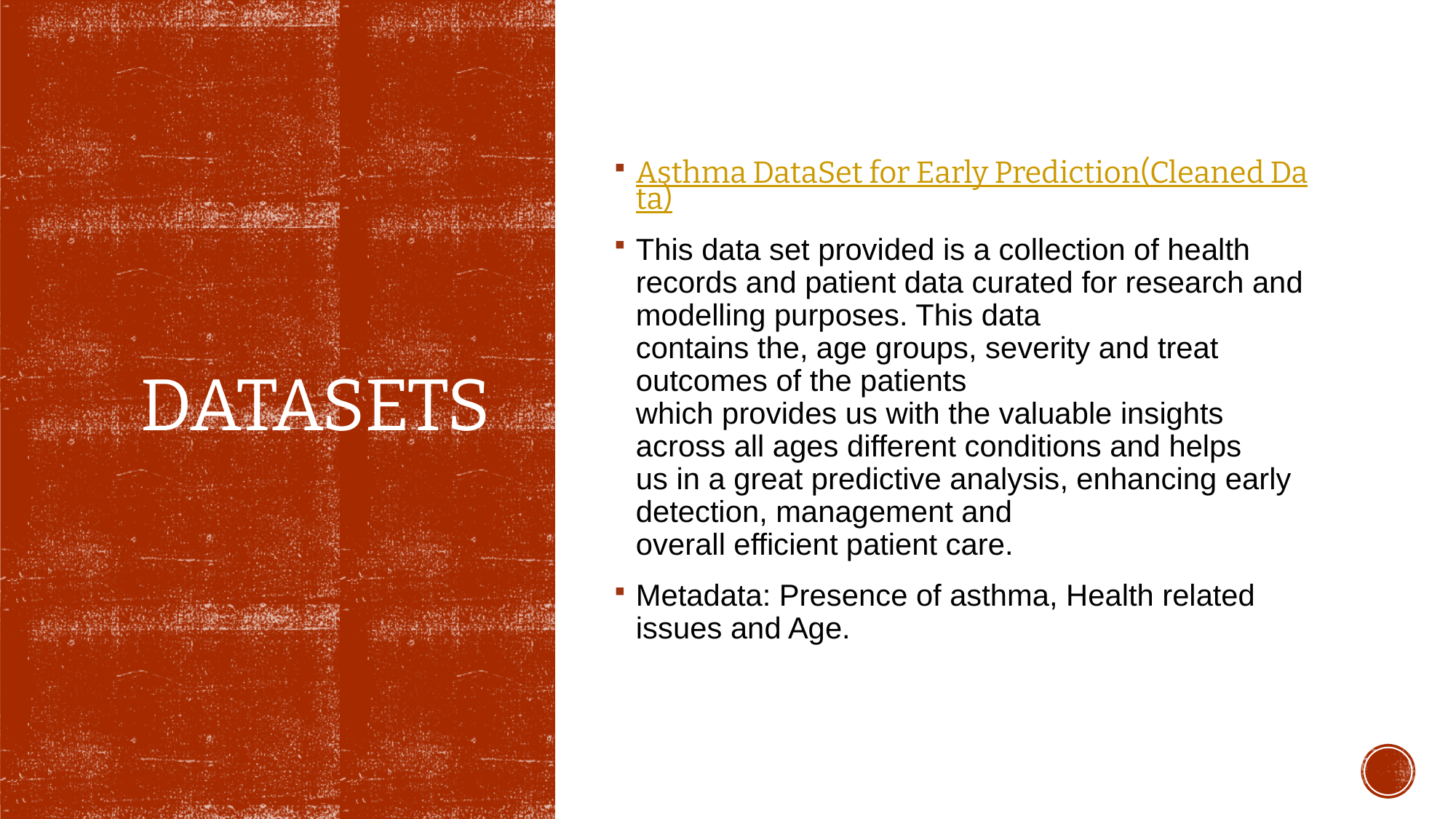

Asthma DataSet for Early Prediction(Cleaned Data)
This data set provided is a collection of health
records and patient data curated for research and modelling purposes. This data
contains the, age groups, severity and treat outcomes of the patients
which provides us with the valuable insights across all ages different conditions and helps
us in a great predictive analysis, enhancing early detection, management and
overall efficient patient care.
Metadata: Presence of asthma, Health related issues and Age.
# DATASETS